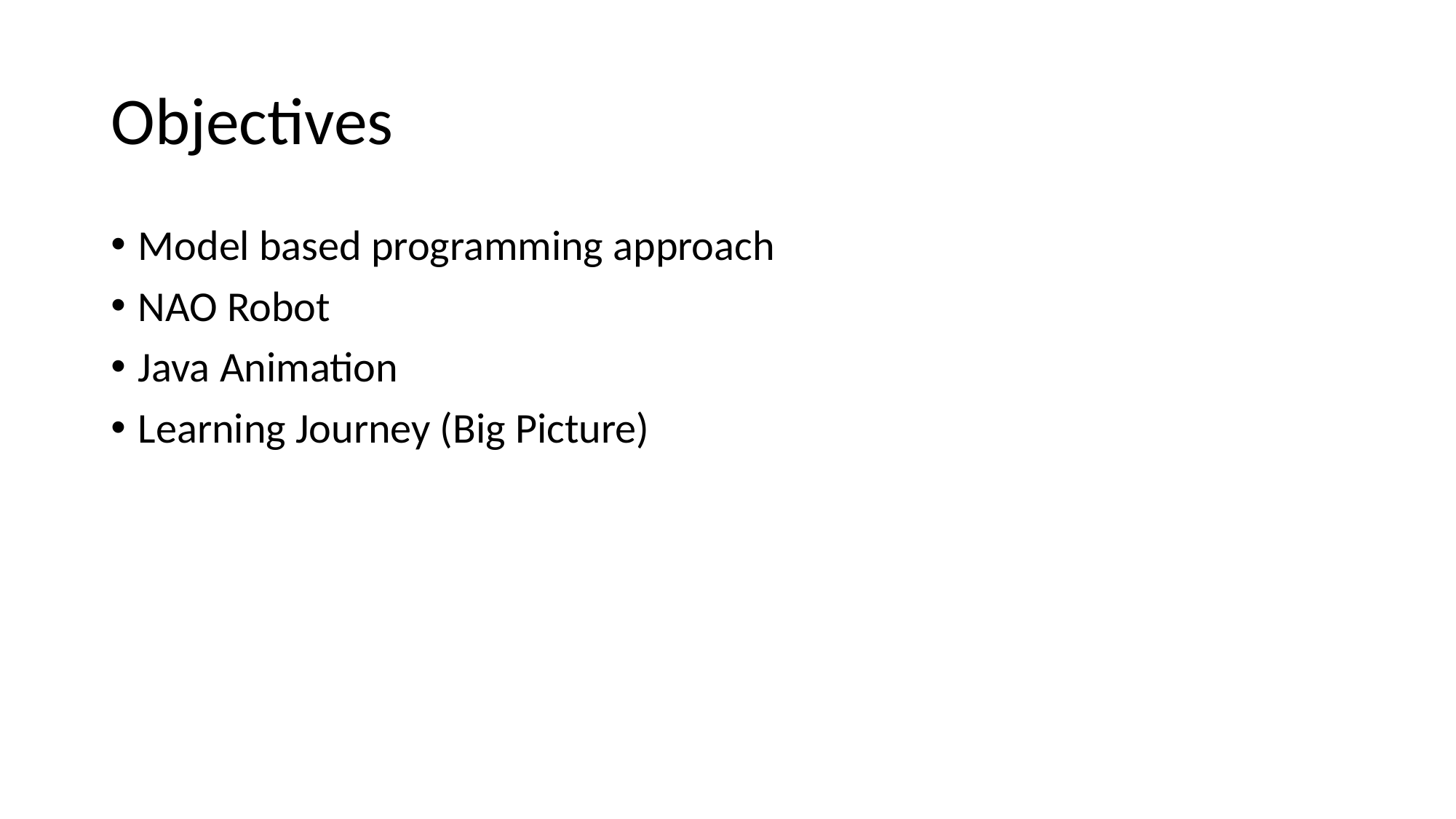

# Objectives
Model based programming approach
NAO Robot
Java Animation
Learning Journey (Big Picture)